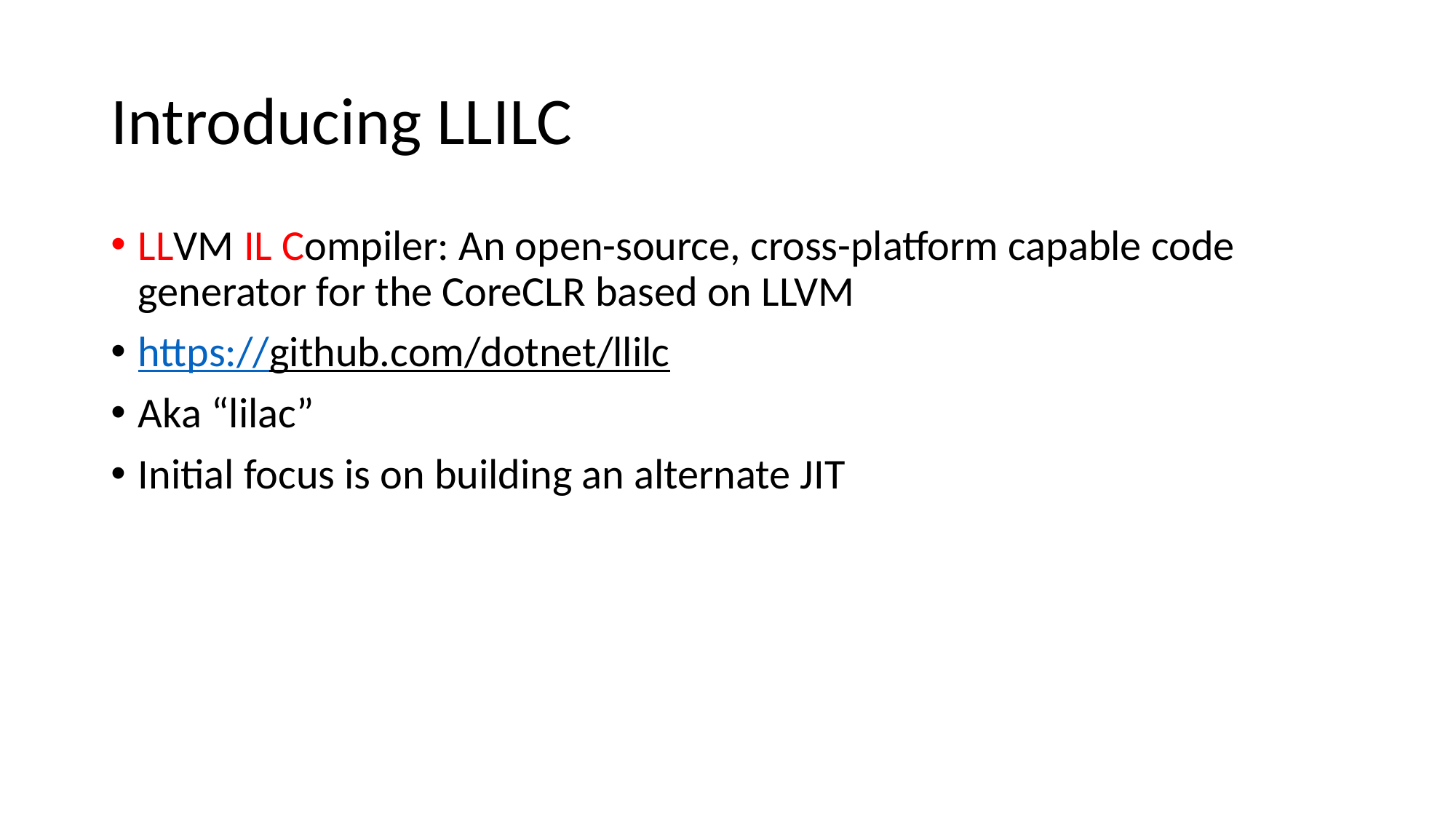

# Introducing LLILC
LLVM IL Compiler: An open-source, cross-platform capable code generator for the CoreCLR based on LLVM
https://github.com/dotnet/llilc
Aka “lilac”
Initial focus is on building an alternate JIT